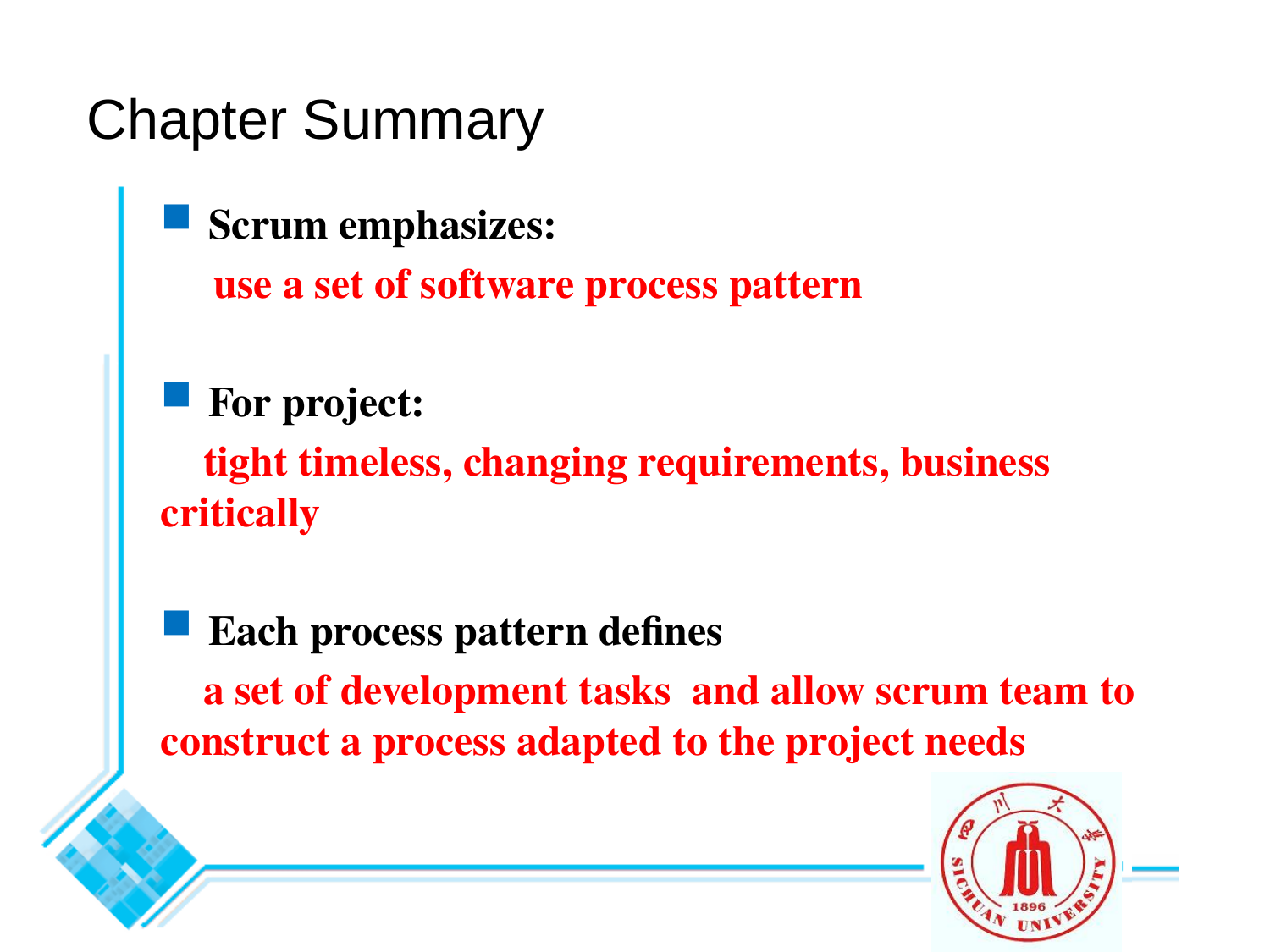

Chapter Summary
Scrum emphasizes:
     use a set of software process pattern

For project:
    tight timeless, changing requirements, business critically

Each process pattern defines
    a set of development tasks  and allow scrum team to construct a process adapted to the project needs